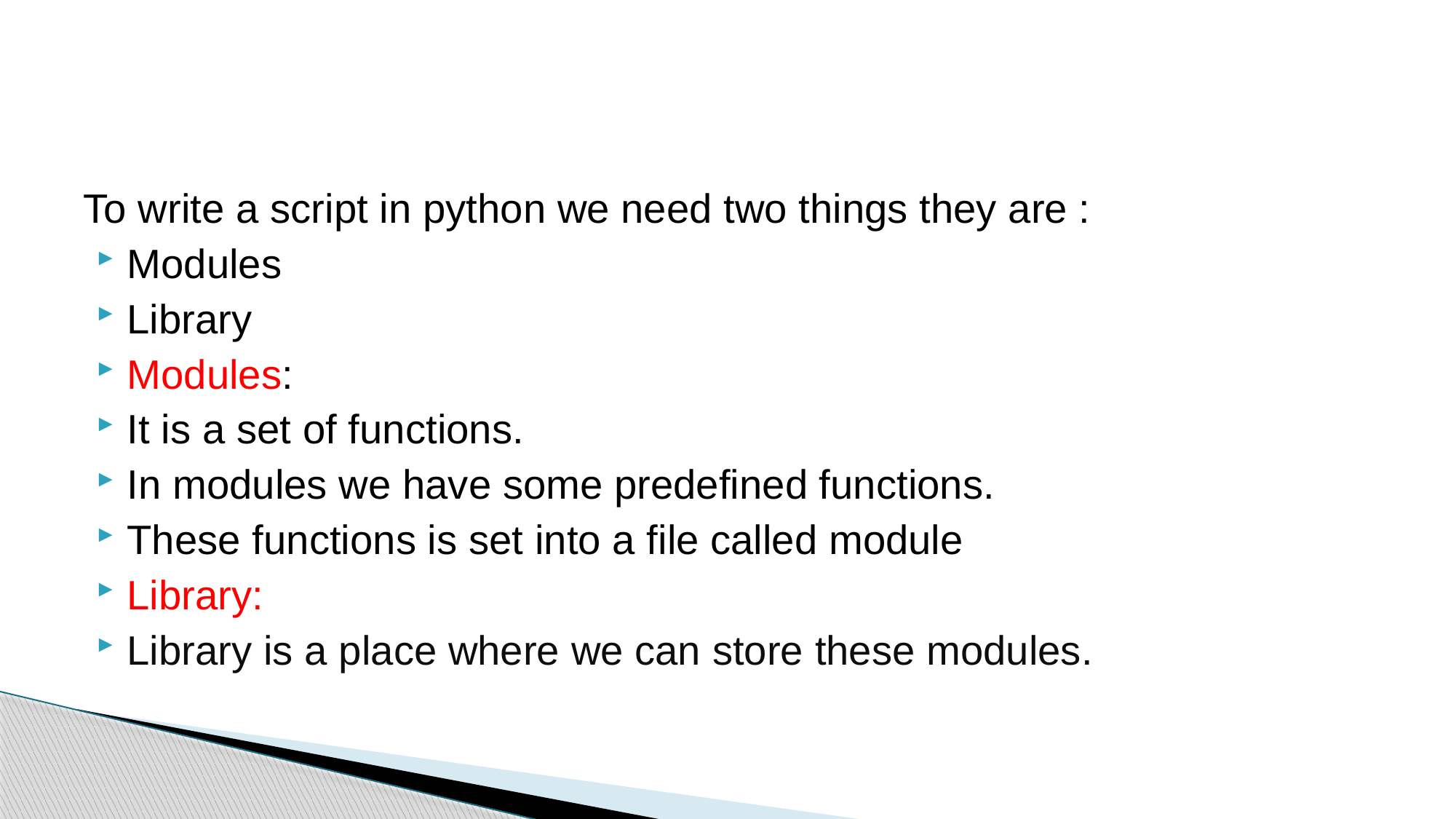

#
To write a script in python we need two things they are :
Modules
Library
Modules:
It is a set of functions.
In modules we have some predefined functions.
These functions is set into a file called module
Library:
Library is a place where we can store these modules.